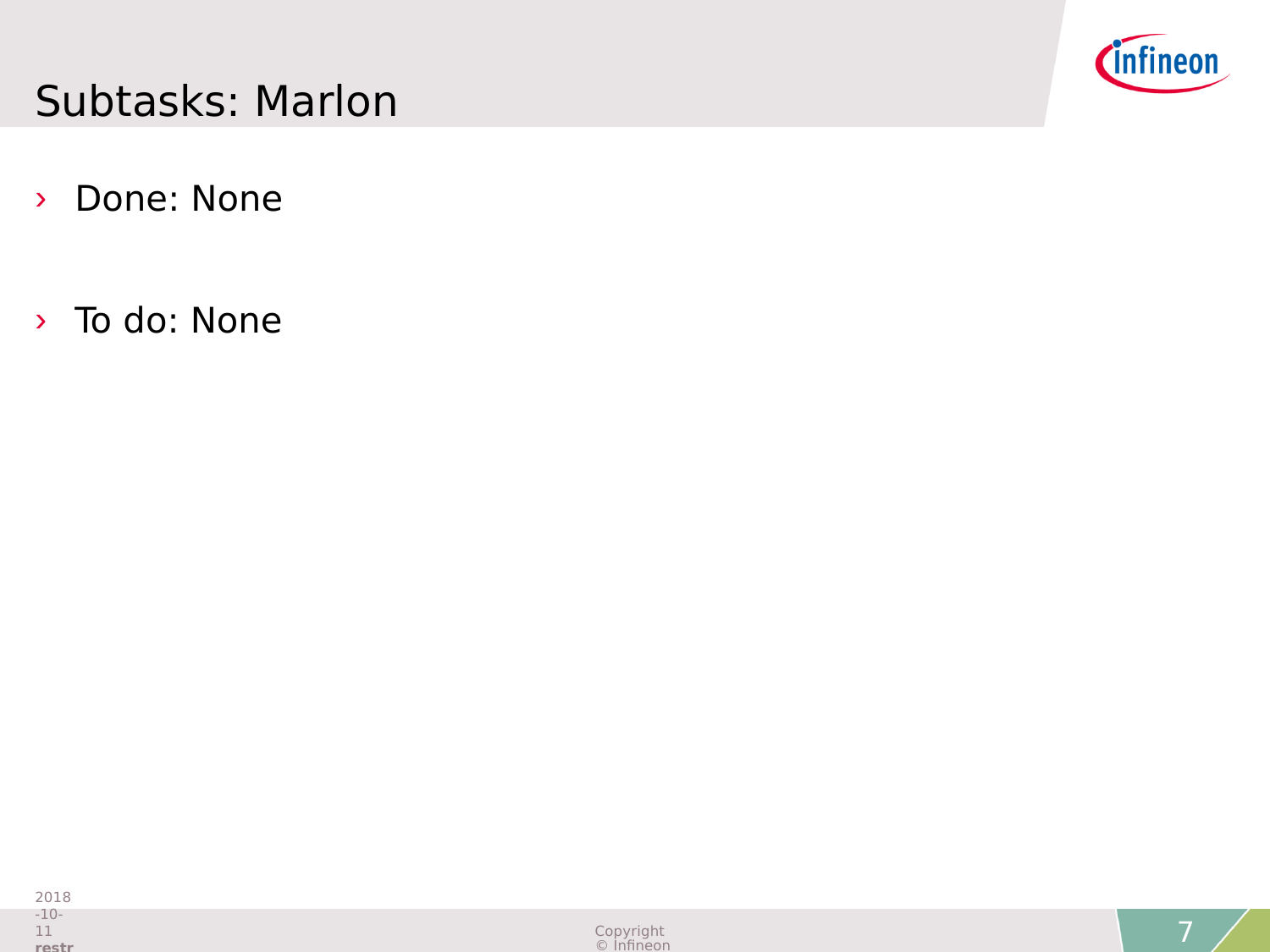

# Subtasks: Marlon
Done: None

To do: None

2018-10-11   restricted
Copyright © Infineon Technologies AG 2018. All rights reserved.
7